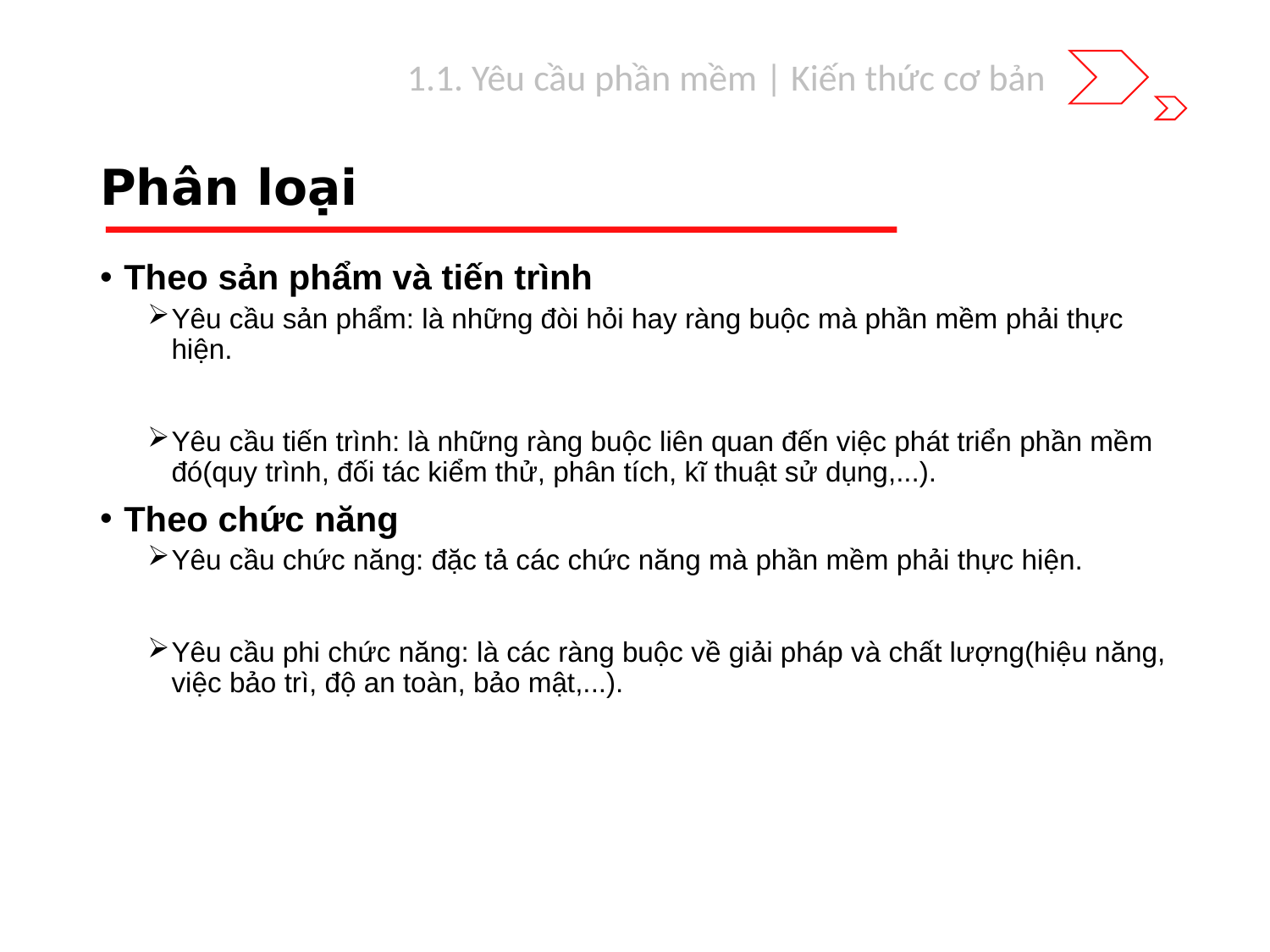

1.1. Yêu cầu phần mềm | Kiến thức cơ bản
# Phân loại
Theo sản phẩm và tiến trình
Yêu cầu sản phẩm: là những đòi hỏi hay ràng buộc mà phần mềm phải thực hiện.

Yêu cầu tiến trình: là những ràng buộc liên quan đến việc phát triển phần mềm đó(quy trình, đối tác kiểm thử, phân tích, kĩ thuật sử dụng,...).
Theo chức năng
Yêu cầu chức năng: đặc tả các chức năng mà phần mềm phải thực hiện.

Yêu cầu phi chức năng: là các ràng buộc về giải pháp và chất lượng(hiệu năng, việc bảo trì, độ an toàn, bảo mật,...).